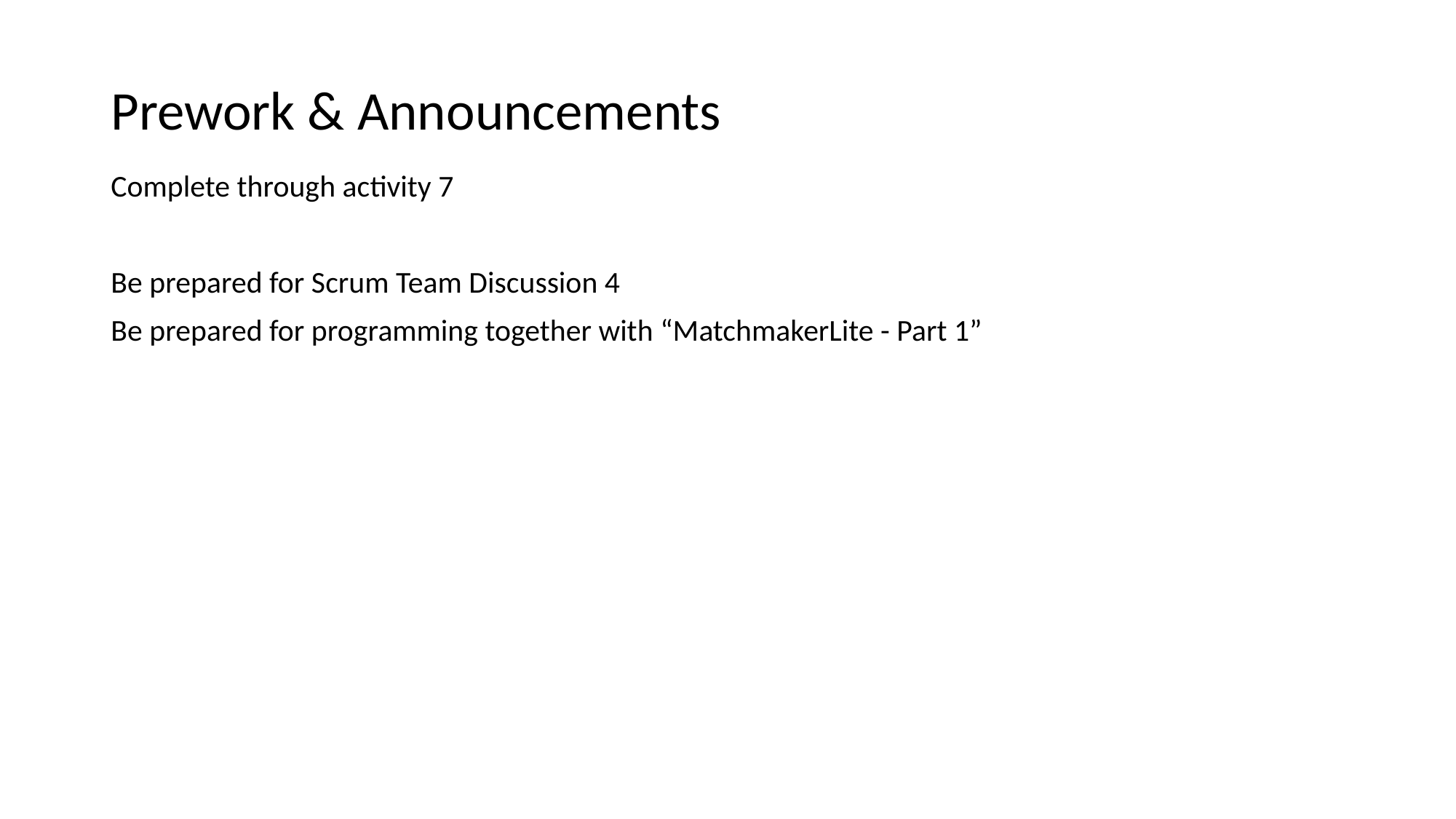

# Prework & Announcements
Complete through activity 7

Be prepared for Scrum Team Discussion 4
Be prepared for programming together with “MatchmakerLite - Part 1”